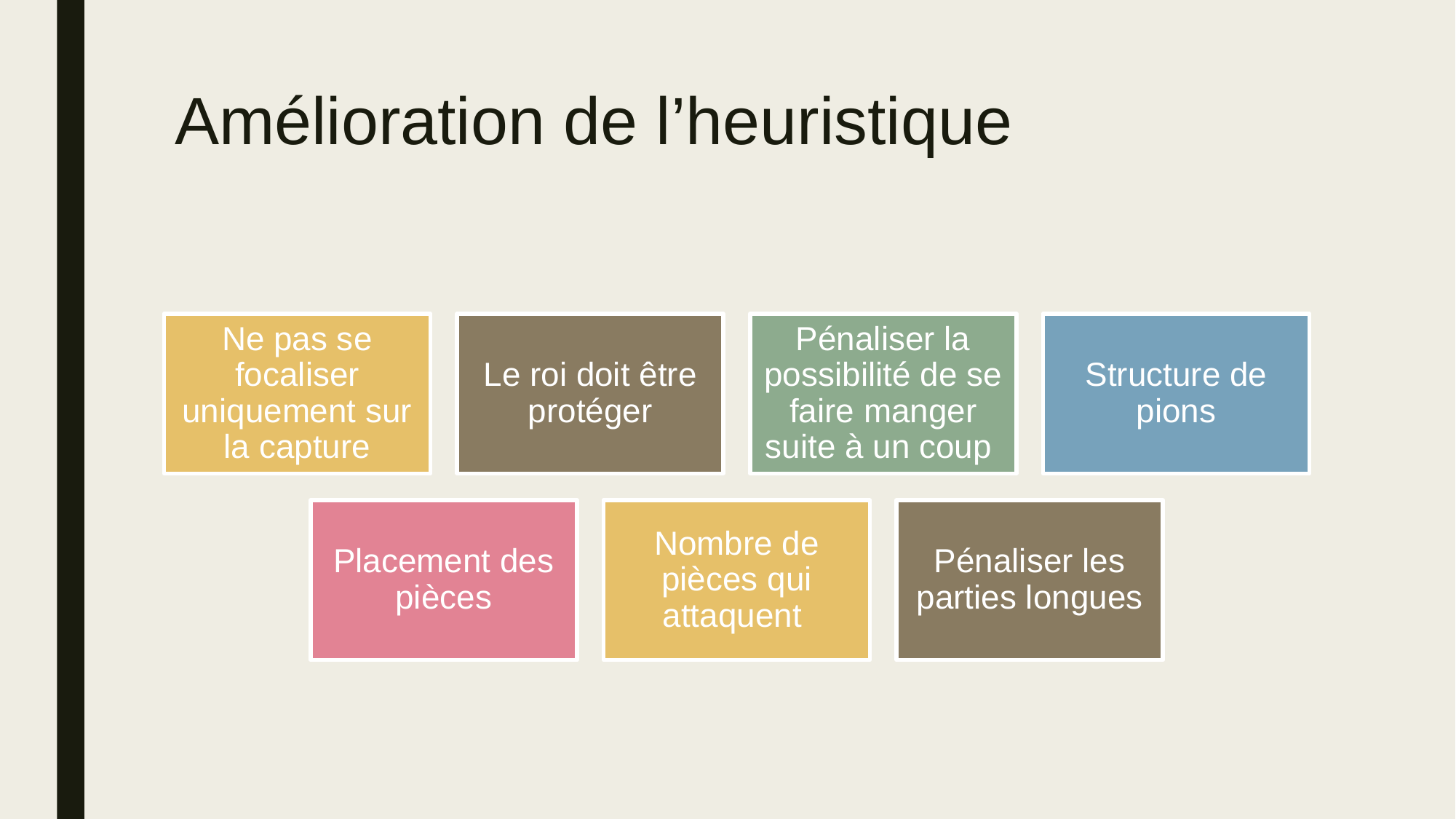

# Amélioration de l’heuristique
Ne pas se focaliser uniquement sur la capture
Le roi doit être protéger
Pénaliser la possibilité de se faire manger suite à un coup
Structure de pions
Placement des pièces
Nombre de pièces qui attaquent
Pénaliser les parties longues